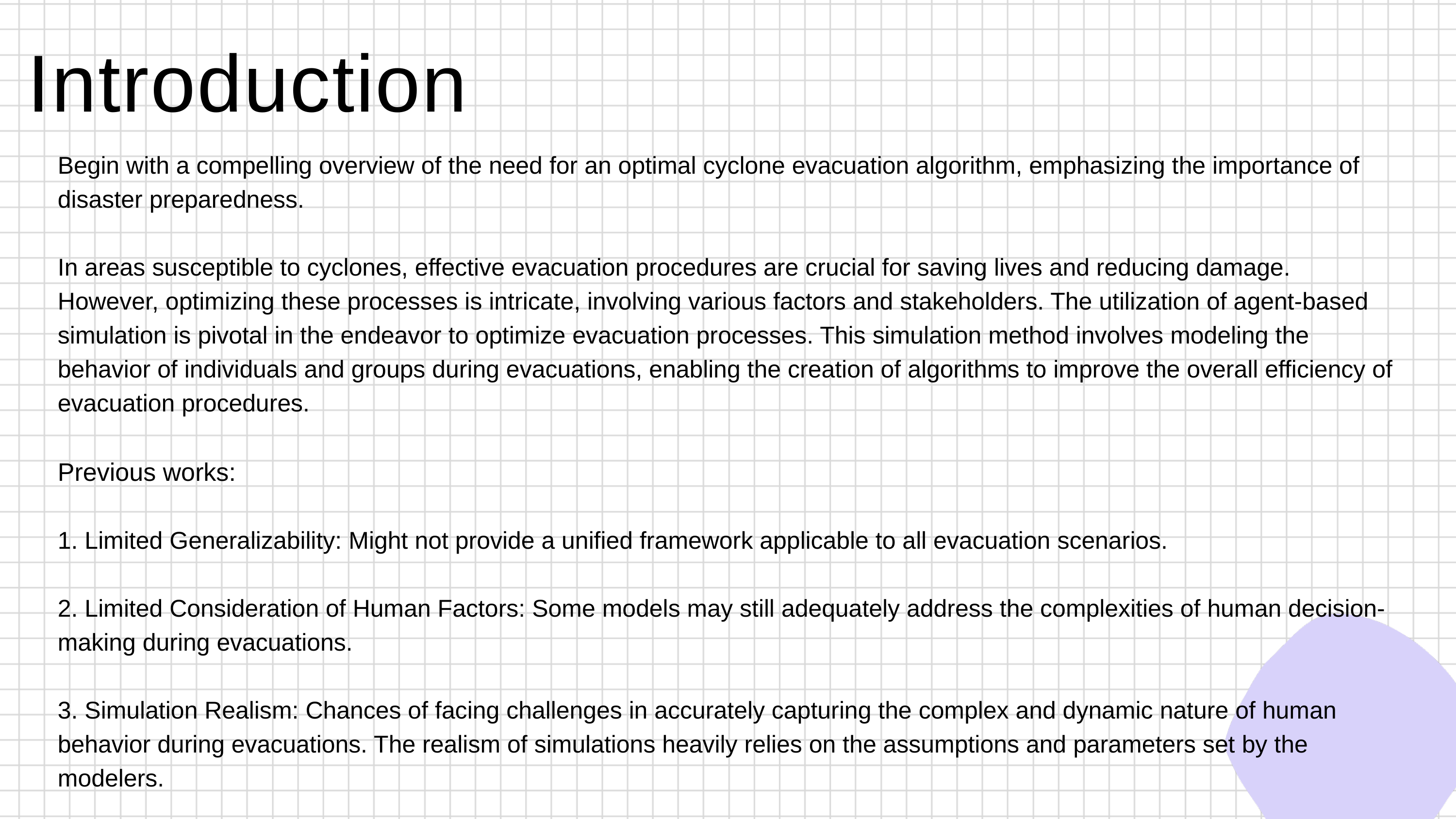

Introduction
Begin with a compelling overview of the need for an optimal cyclone evacuation algorithm, emphasizing the importance of disaster preparedness.

In areas susceptible to cyclones, effective evacuation procedures are crucial for saving lives and reducing damage. However, optimizing these processes is intricate, involving various factors and stakeholders. The utilization of agent-based simulation is pivotal in the endeavor to optimize evacuation processes. This simulation method involves modeling the behavior of individuals and groups during evacuations, enabling the creation of algorithms to improve the overall efficiency of evacuation procedures.

Previous works:

1. Limited Generalizability: Might not provide a unified framework applicable to all evacuation scenarios.

2. Limited Consideration of Human Factors: Some models may still adequately address the complexities of human decision-making during evacuations.

3. Simulation Realism: Chances of facing challenges in accurately capturing the complex and dynamic nature of human behavior during evacuations. The realism of simulations heavily relies on the assumptions and parameters set by the modelers.